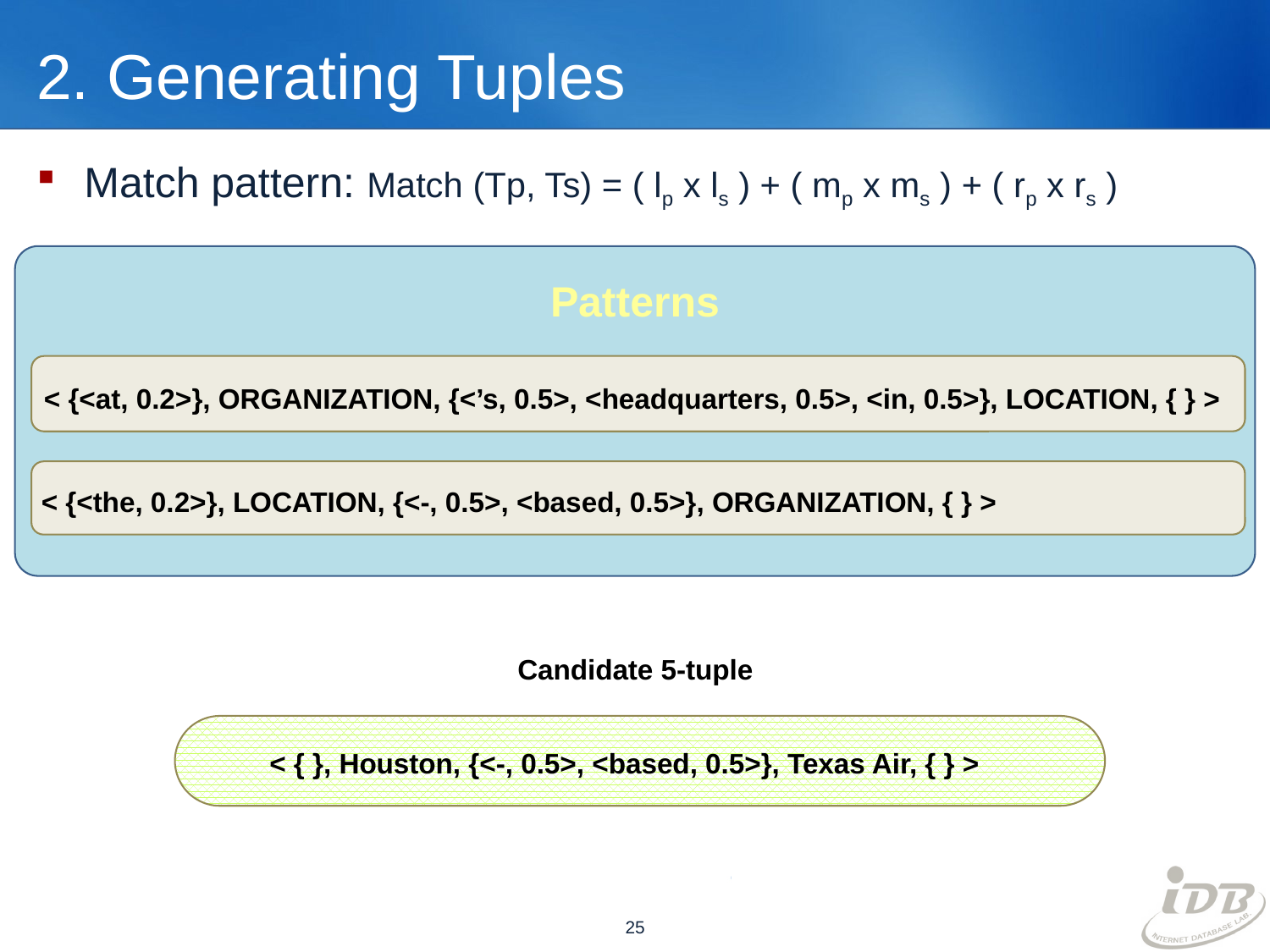

# 2. Generating Tuples
Match pattern: Match (Tp, Ts) = ( lp x ls ) + ( mp x ms ) + ( rp x rs )

Patterns

< {<at, 0.2>}, ORGANIZATION, {<’s, 0.5>, <headquarters, 0.5>, <in, 0.5>}, LOCATION, { } >

< {<the, 0.2>}, LOCATION, {<-, 0.5>, <based, 0.5>}, ORGANIZATION, { } >
Candidate 5-tuple

< { }, Houston, {<-, 0.5>, <based, 0.5>}, Texas Air, { } >
25